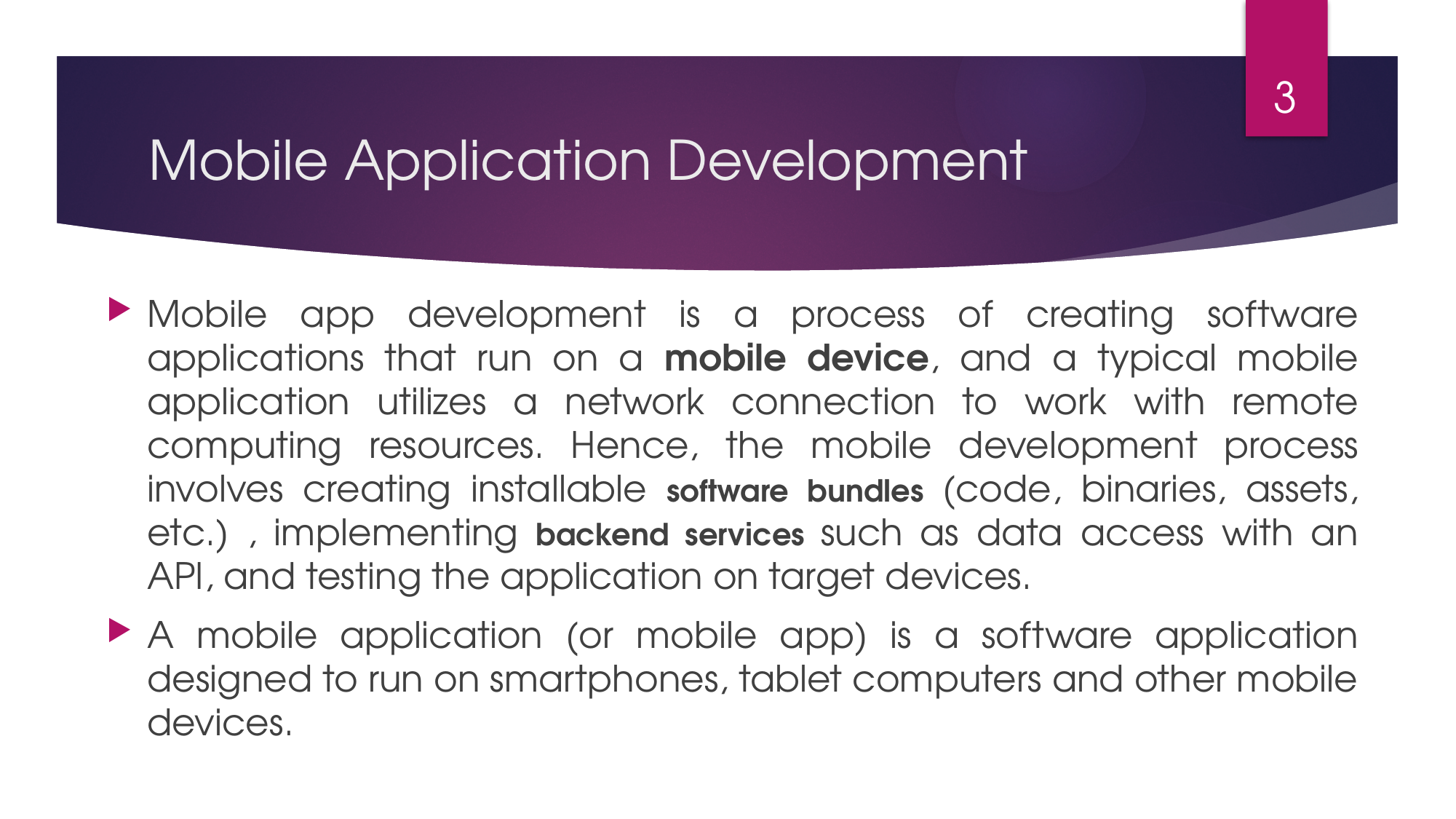

3
# Mobile Application Development
Mobile app development is a process of creating software applications that run on a mobile device, and a typical mobile application utilizes a network connection to work with remote computing resources. Hence, the mobile development process involves creating installable software bundles (code, binaries, assets, etc.) , implementing backend services such as data access with an API, and testing the application on target devices.
A mobile application (or mobile app) is a software application designed to run on smartphones, tablet computers and other mobile devices.